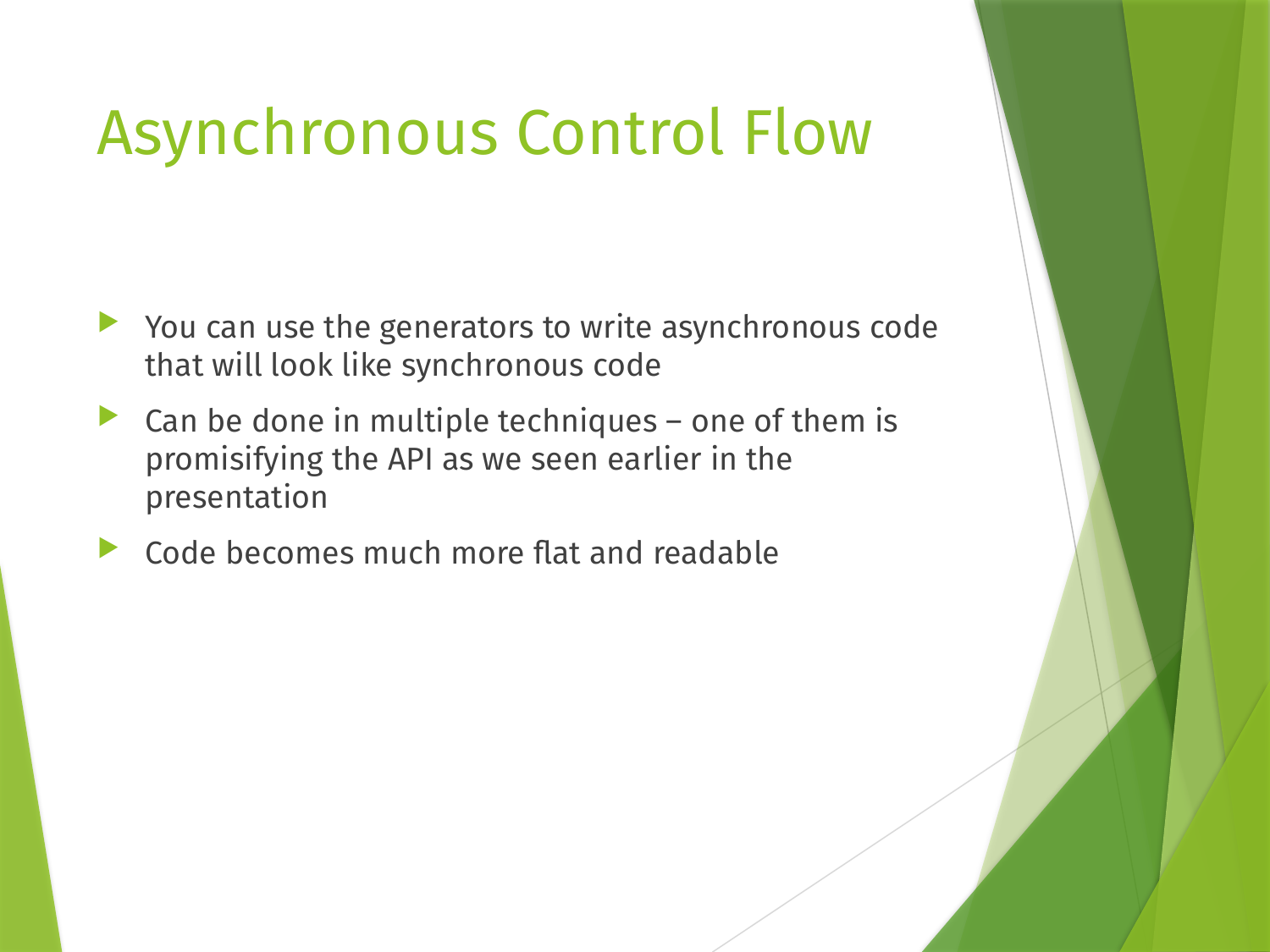

# Asynchronous Control Flow
You can use the generators to write asynchronous code that will look like synchronous code
Can be done in multiple techniques – one of them is promisifying the API as we seen earlier in the presentation
Code becomes much more flat and readable